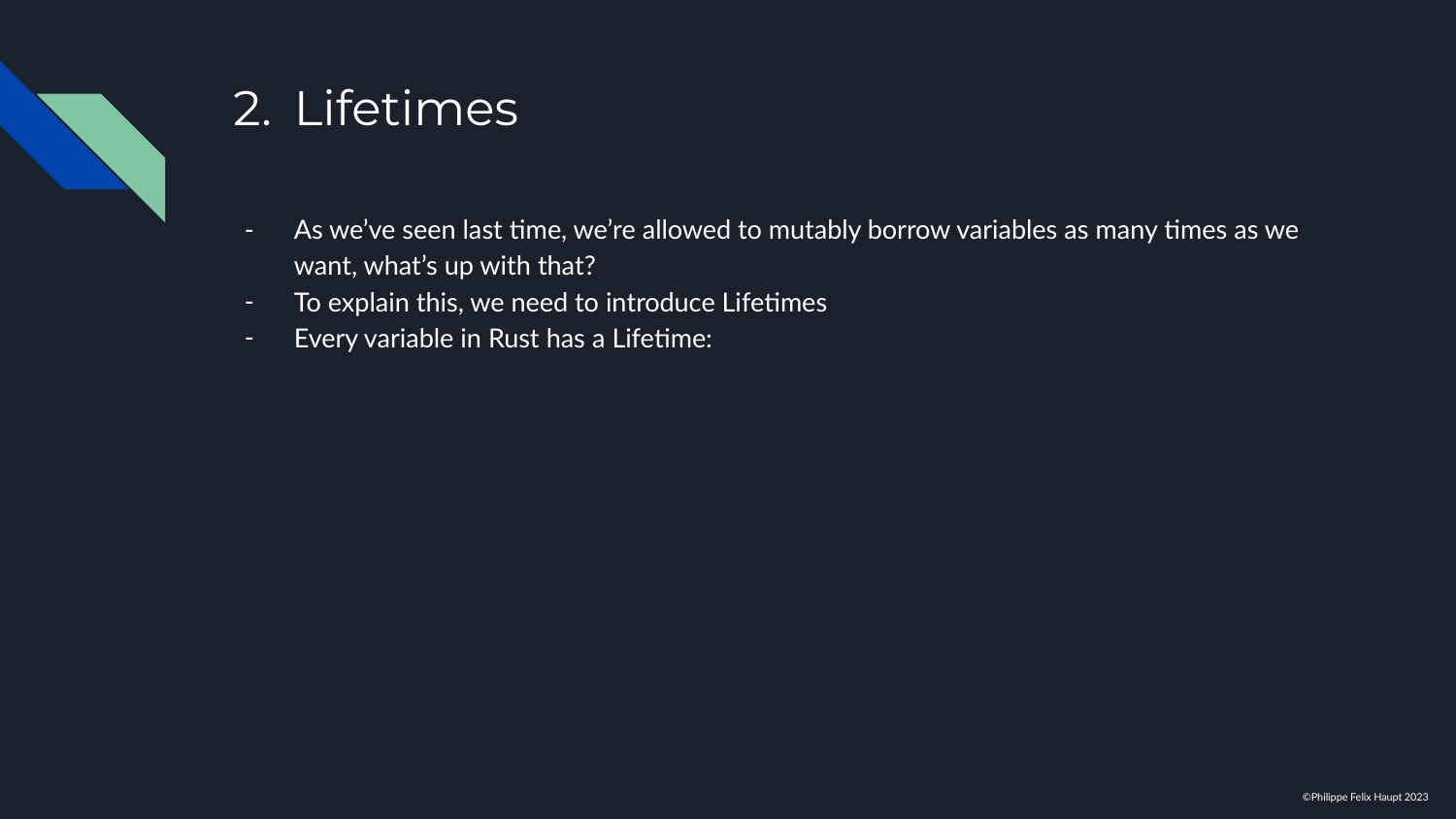

# Lifetimes
As we’ve seen last time, we’re allowed to mutably borrow variables as many times as we want, what’s up with that?
To explain this, we need to introduce Lifetimes
Every variable in Rust has a Lifetime:
©Philippe Felix Haupt 2023